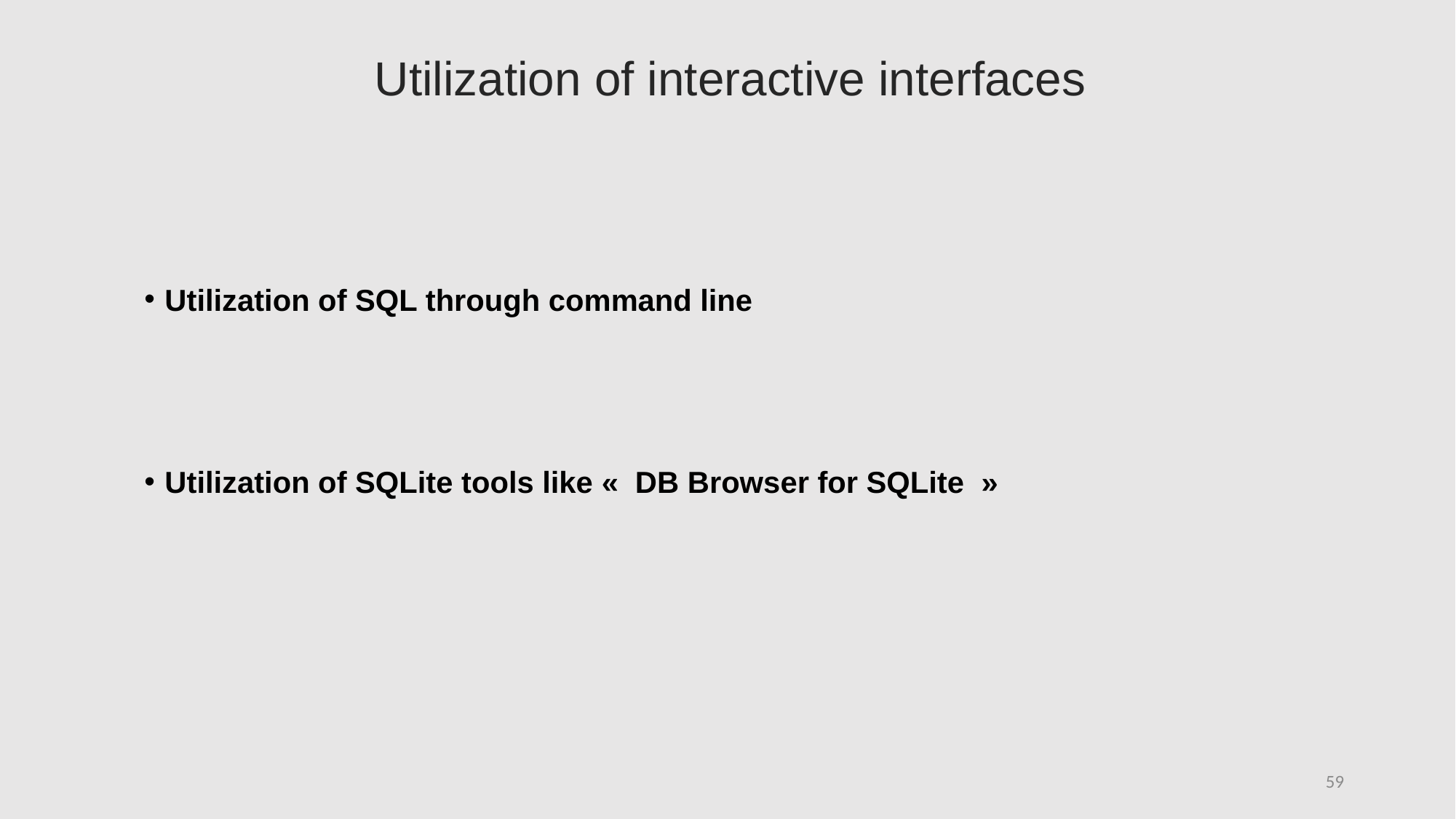

Utilization of interactive interfaces
Utilization of SQL through command line

Utilization of SQLite tools like «  DB Browser for SQLite  »

59